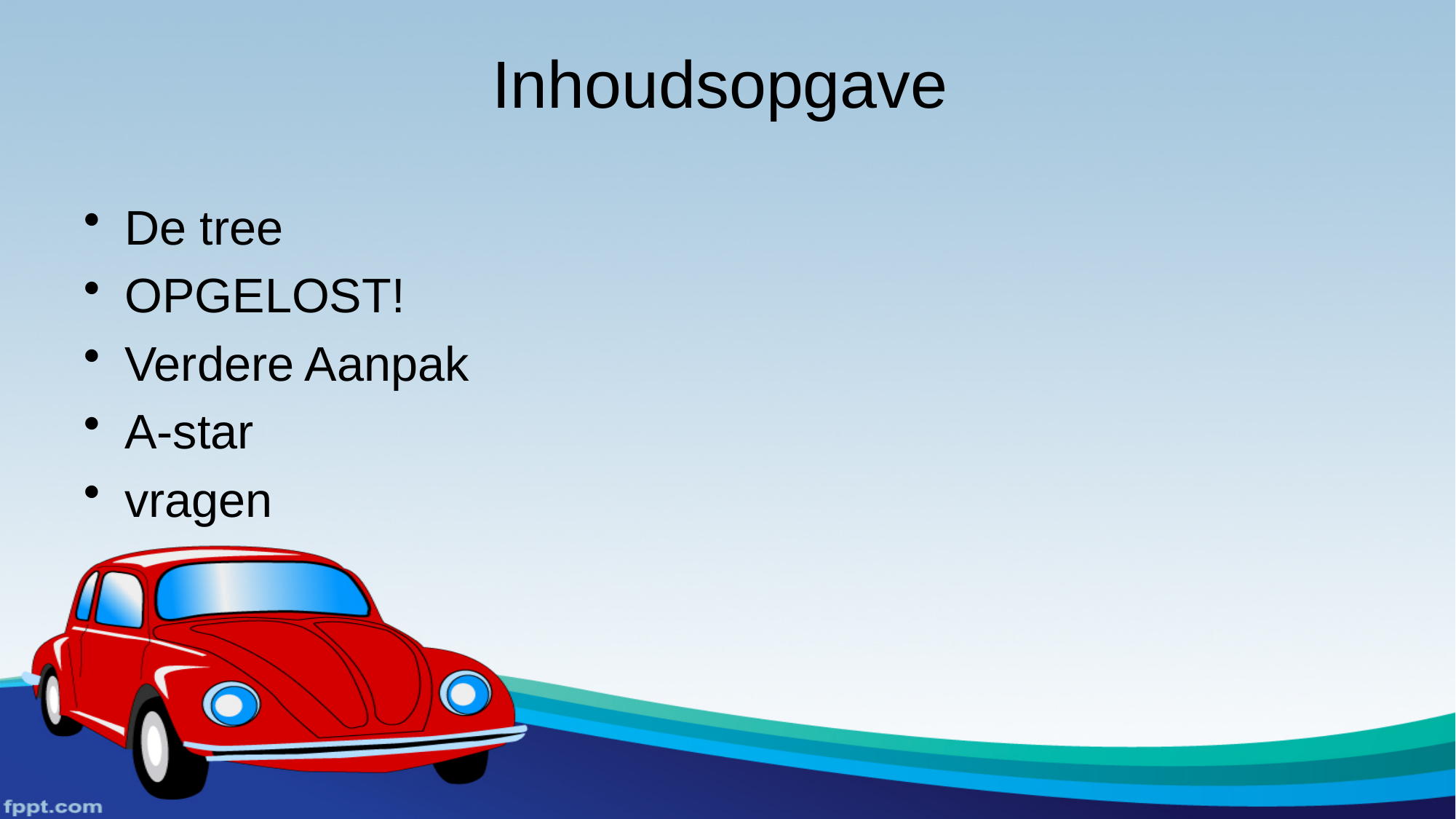

# Inhoudsopgave
De tree
OPGELOST!
Verdere Aanpak
A-star
vragen